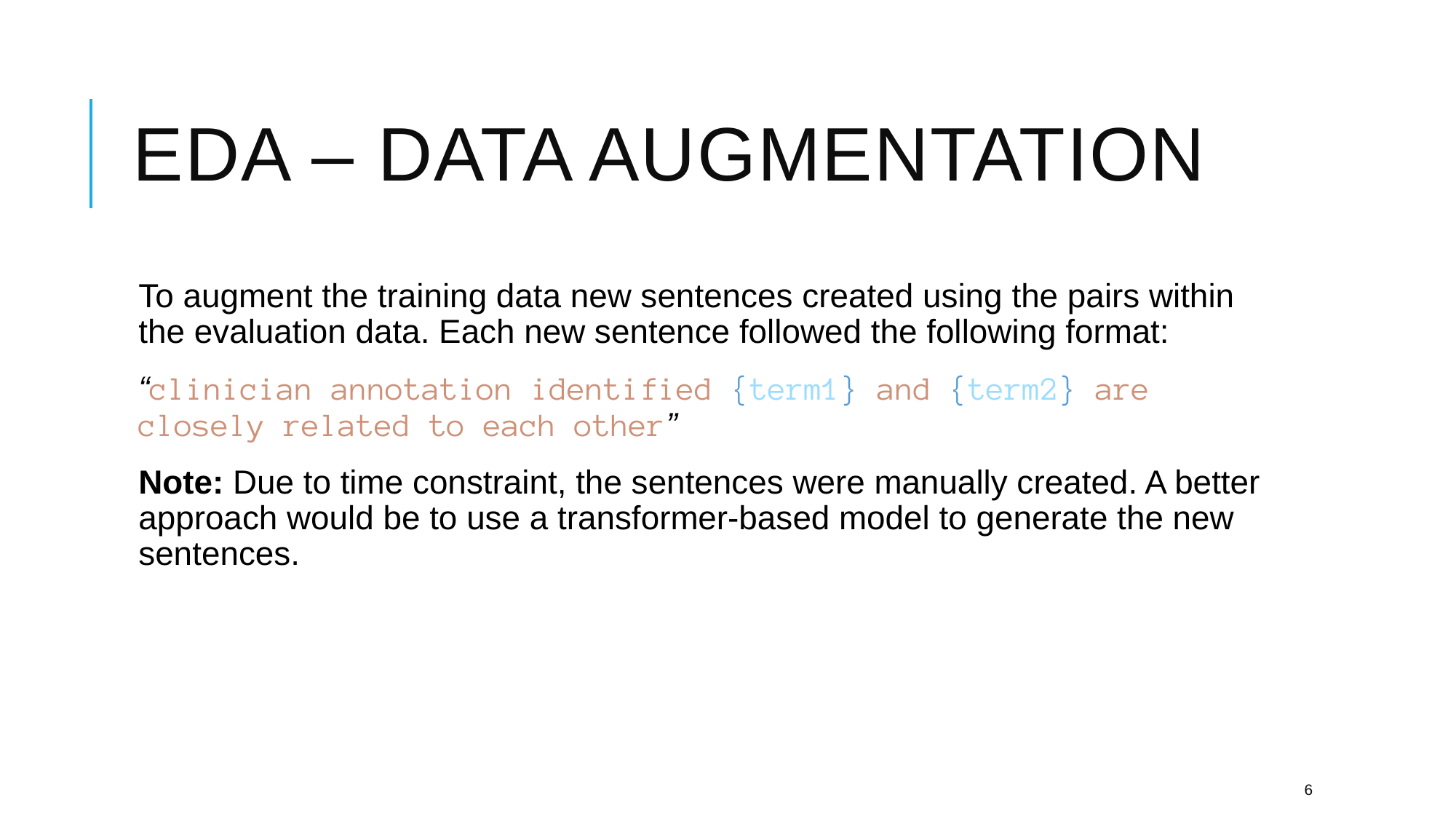

# EDA – Data Augmentation
To augment the training data new sentences created using the pairs within the evaluation data. Each new sentence followed the following format:
“clinician annotation identified {term1} and {term2} are closely related to each other”
Note: Due to time constraint, the sentences were manually created. A better approach would be to use a transformer-based model to generate the new sentences.
6